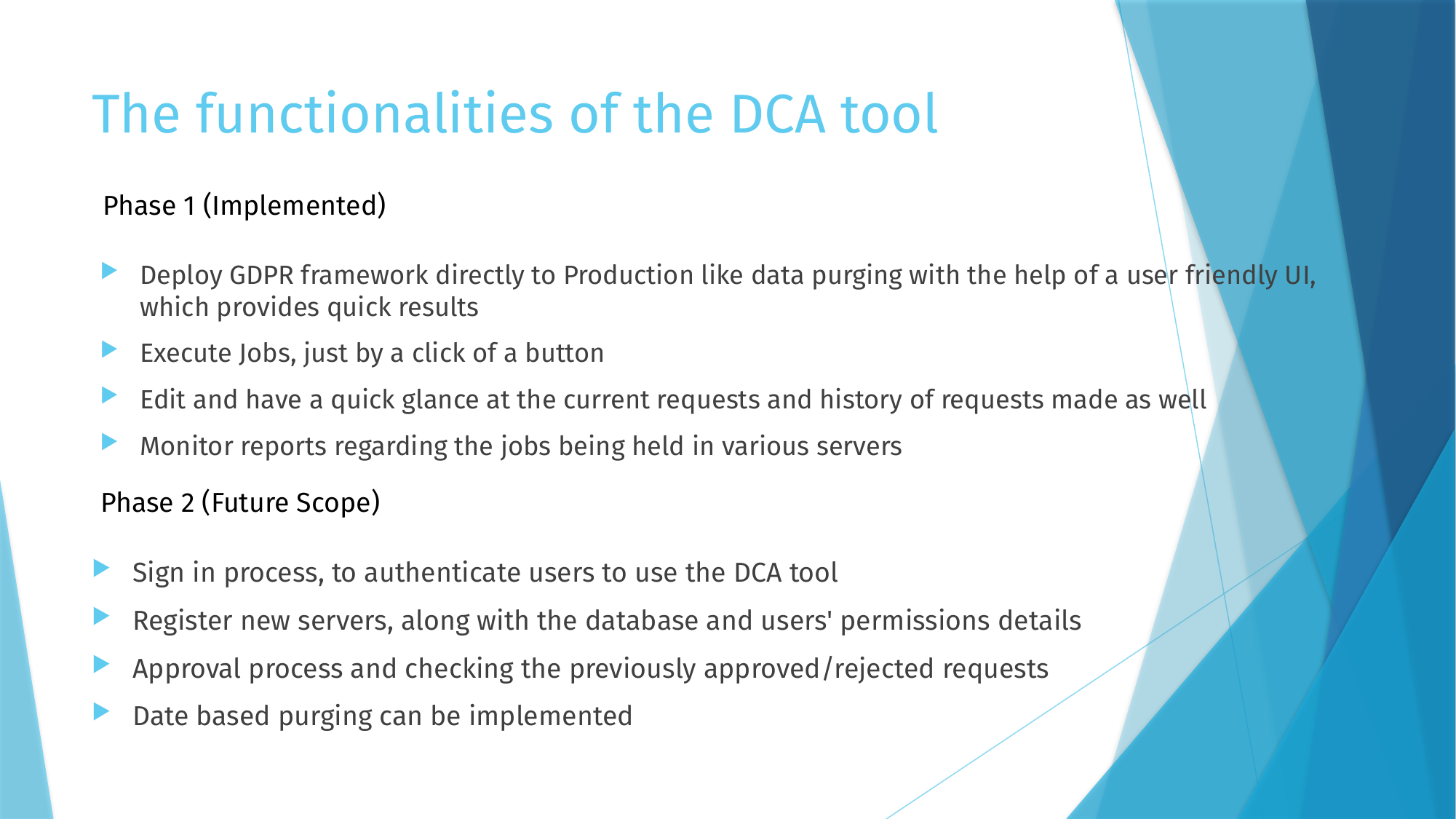

# The functionalities of the DCA tool
Phase 1 (Implemented)
Deploy GDPR framework directly to Production like data purging with the help of a user friendly UI, which provides quick results
Execute Jobs, just by a click of a button
Edit and have a quick glance at the current requests and history of requests made as well
Monitor reports regarding the jobs being held in various servers
Phase 2 (Future Scope)
Sign in process, to authenticate users to use the DCA tool
Register new servers, along with the database and users' permissions details
Approval process and checking the previously approved/rejected requests
Date based purging can be implemented